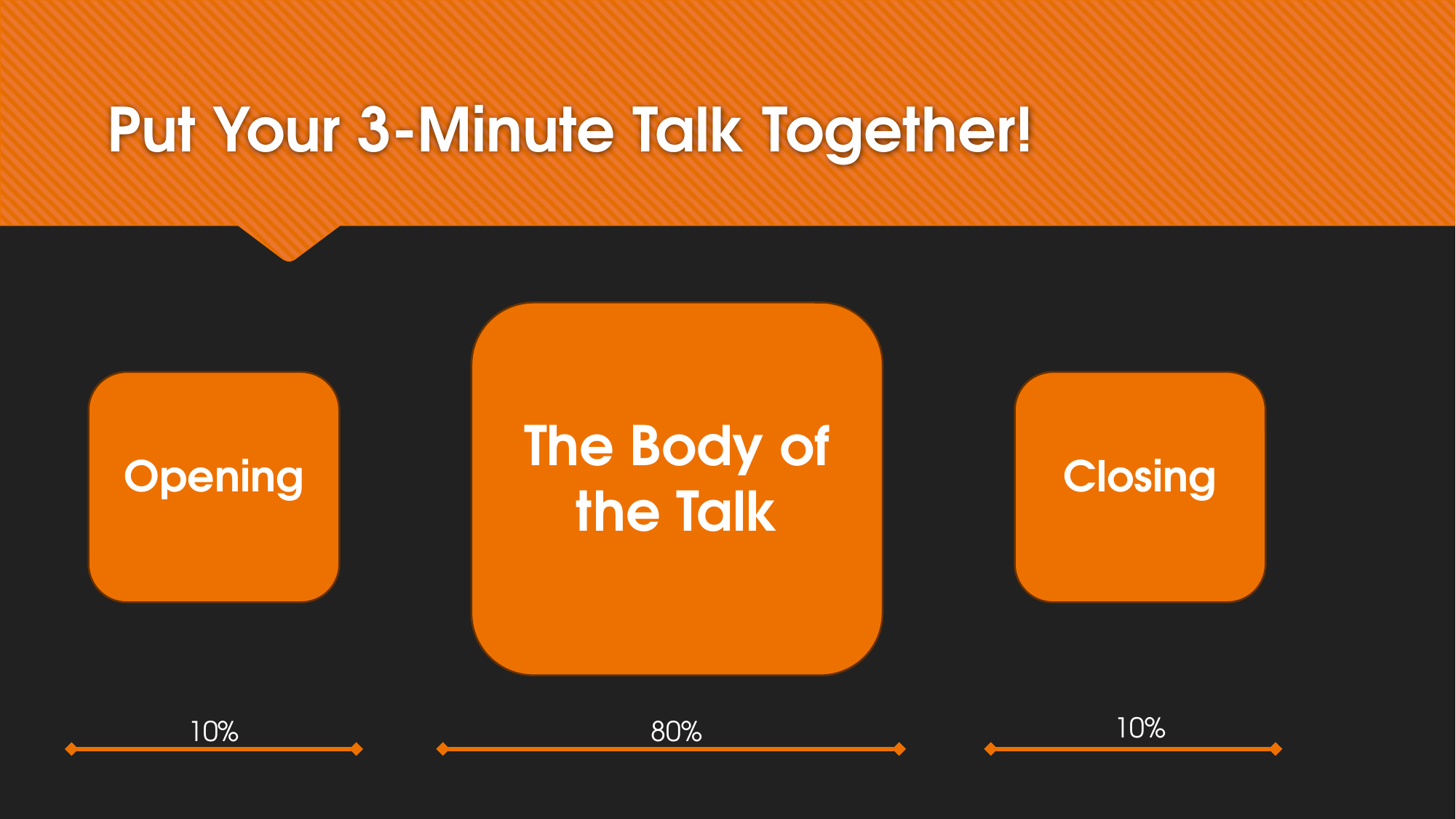

# Put Your 3-Minute Talk Together!
The Body of the Talk

Opening

Closing

10%
10%
80%